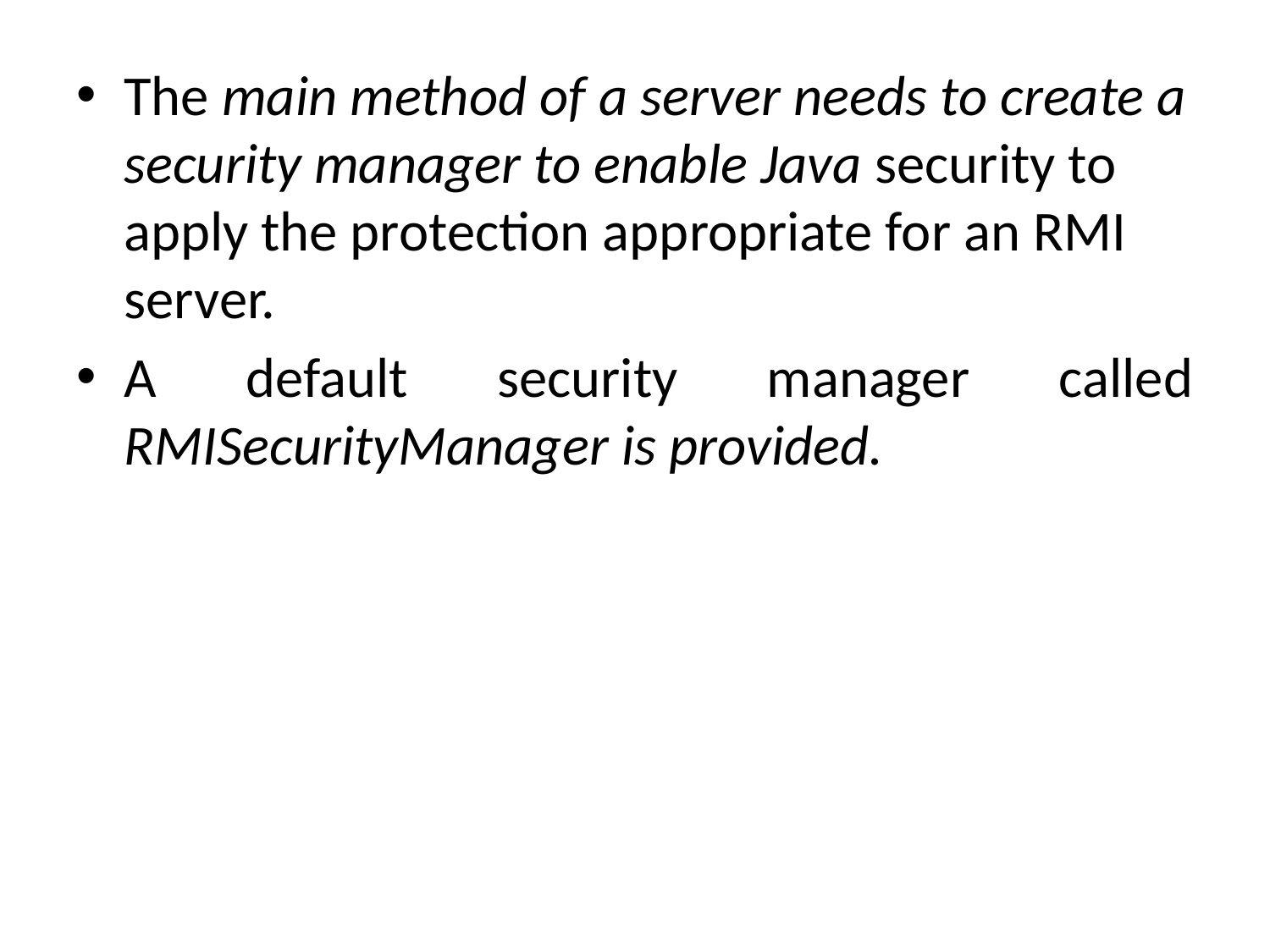

The main method of a server needs to create a security manager to enable Java security to apply the protection appropriate for an RMI server.
A default security manager called RMISecurityManager is provided.